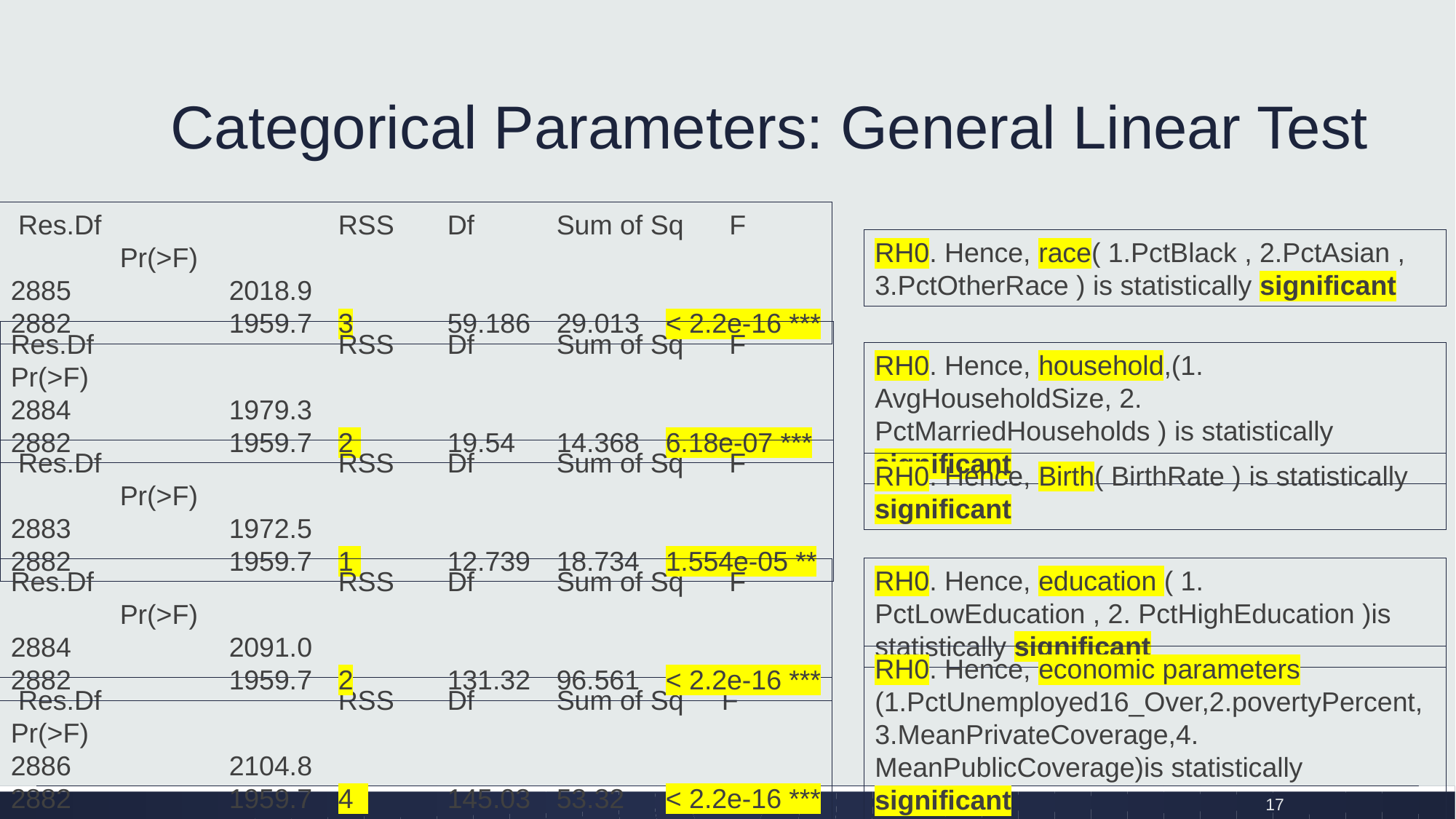

# Categorical Parameters: General Linear Test
 Res.Df    		RSS 	Df 	Sum of Sq      F    	Pr(>F)
2885 		2018.9
2882 		1959.7  	3    	59.186 	29.013 	< 2.2e-16 ***
RH0. Hence, race( 1.PctBlack , 2.PctAsian , 3.PctOtherRace ) is statistically significant
Res.Df    		RSS 	Df 	Sum of Sq      F   	Pr(>F)
2884 		1979.3
2882 		1959.7  	2     	19.54 	14.368 	6.18e-07 ***
RH0. Hence, household,(1. AvgHouseholdSize, 2. PctMarriedHouseholds ) is statistically significant
 Res.Df    		RSS 	Df 	Sum of Sq      F    	Pr(>F)
2883 		1972.5
2882 		1959.7  	1    	12.739 	18.734 	1.554e-05 **
RH0. Hence, Birth( BirthRate ) is statistically significant
RH0. Hence, education ( 1. PctLowEducation , 2. PctHighEducation )is statistically significant
Res.Df    		RSS 	Df 	Sum of Sq      F    	Pr(>F)
2884 		2091.0
2882 		1959.7  	2    	131.32 	96.561 	< 2.2e-16 ***
RH0. Hence, economic parameters (1.PctUnemployed16_Over,2.povertyPercent,3.MeanPrivateCoverage,4. MeanPublicCoverage)is statistically significant
 Res.Df    		RSS 	Df 	Sum of Sq     F    	Pr(>F)
2886 		2104.8
2882 		1959.7  	4    	145.03 	53.32 	< 2.2e-16 ***
17